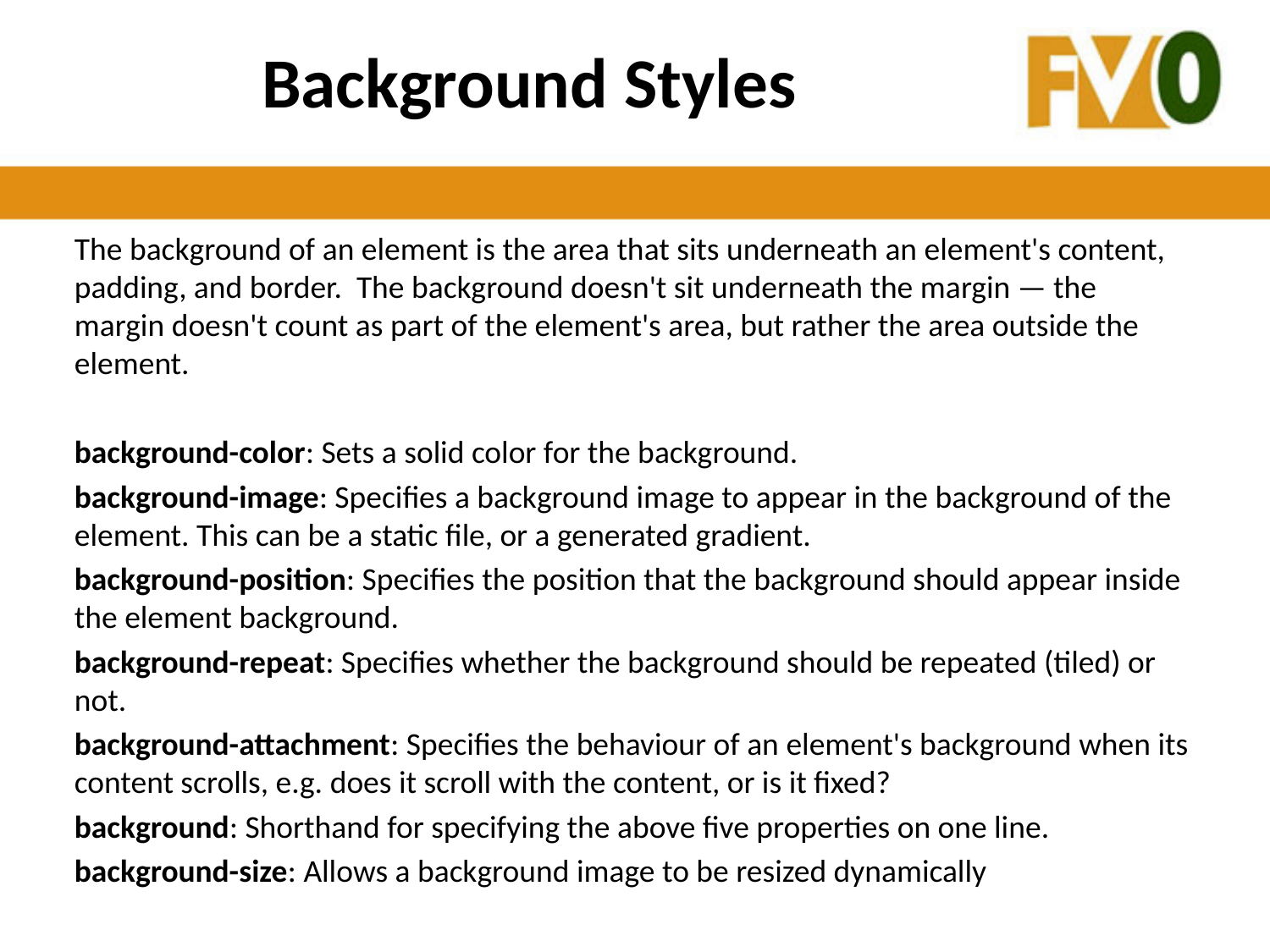

# Background Styles
The background of an element is the area that sits underneath an element's content, padding, and border.  The background doesn't sit underneath the margin — the margin doesn't count as part of the element's area, but rather the area outside the element.

background-color: Sets a solid color for the background.
background-image: Specifies a background image to appear in the background of the element. This can be a static file, or a generated gradient.
background-position: Specifies the position that the background should appear inside the element background.
background-repeat: Specifies whether the background should be repeated (tiled) or not.
background-attachment: Specifies the behaviour of an element's background when its content scrolls, e.g. does it scroll with the content, or is it fixed?
background: Shorthand for specifying the above five properties on one line.
background-size: Allows a background image to be resized dynamically